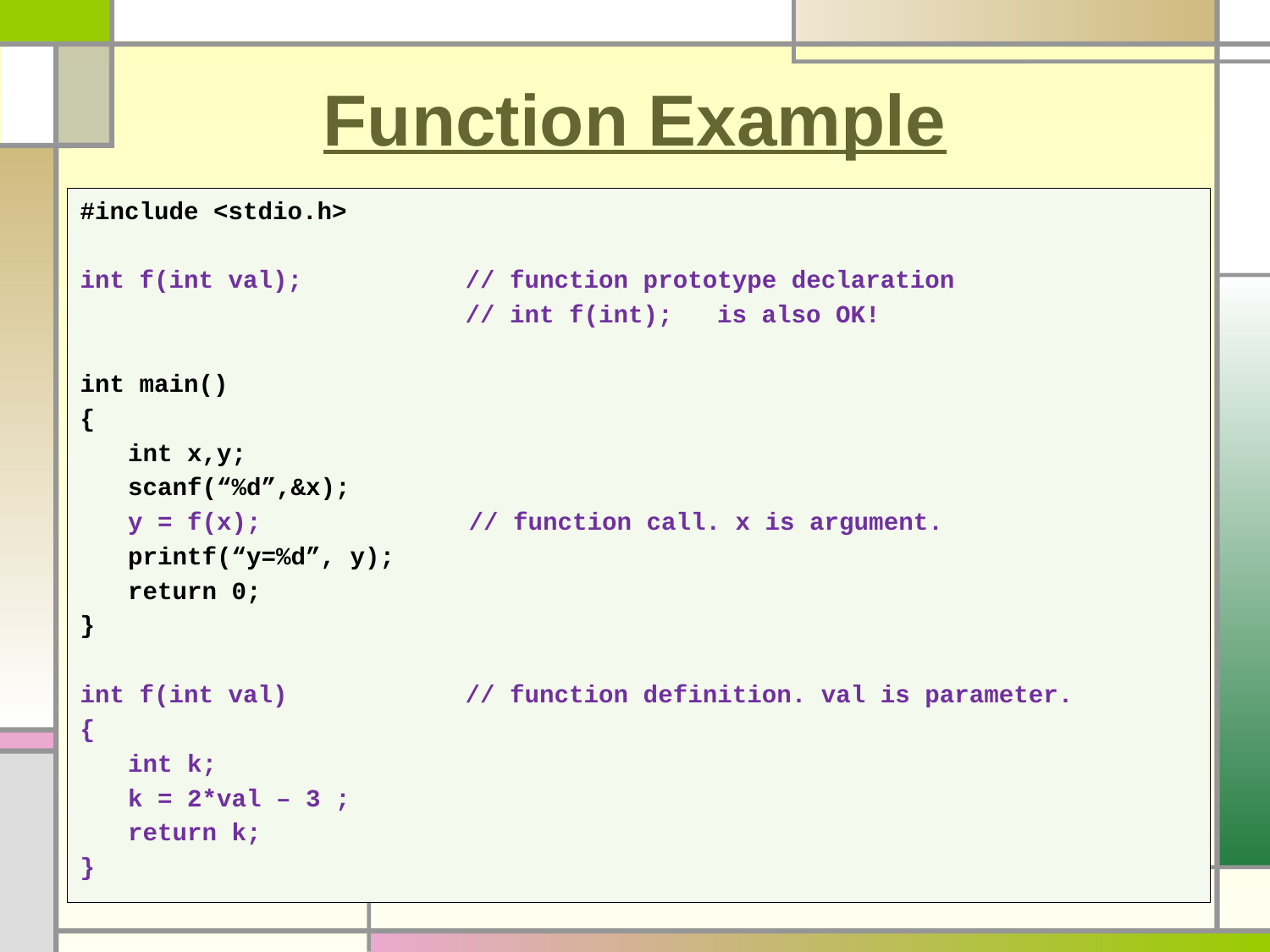

# Function Example
#include <stdio.h>

int f(int val);           // function prototype declaration
                          // int f(int);   is also OK!

int main()
{
	int x,y;
	scanf(“%d”,&x);
	y = f(x);              // function call. x is argument.
	printf(“y=%d”, y);
	return 0;
}

int f(int val)            // function definition. val is parameter.
{
	int k;
	k = 2*val – 3 ;
	return k;
}